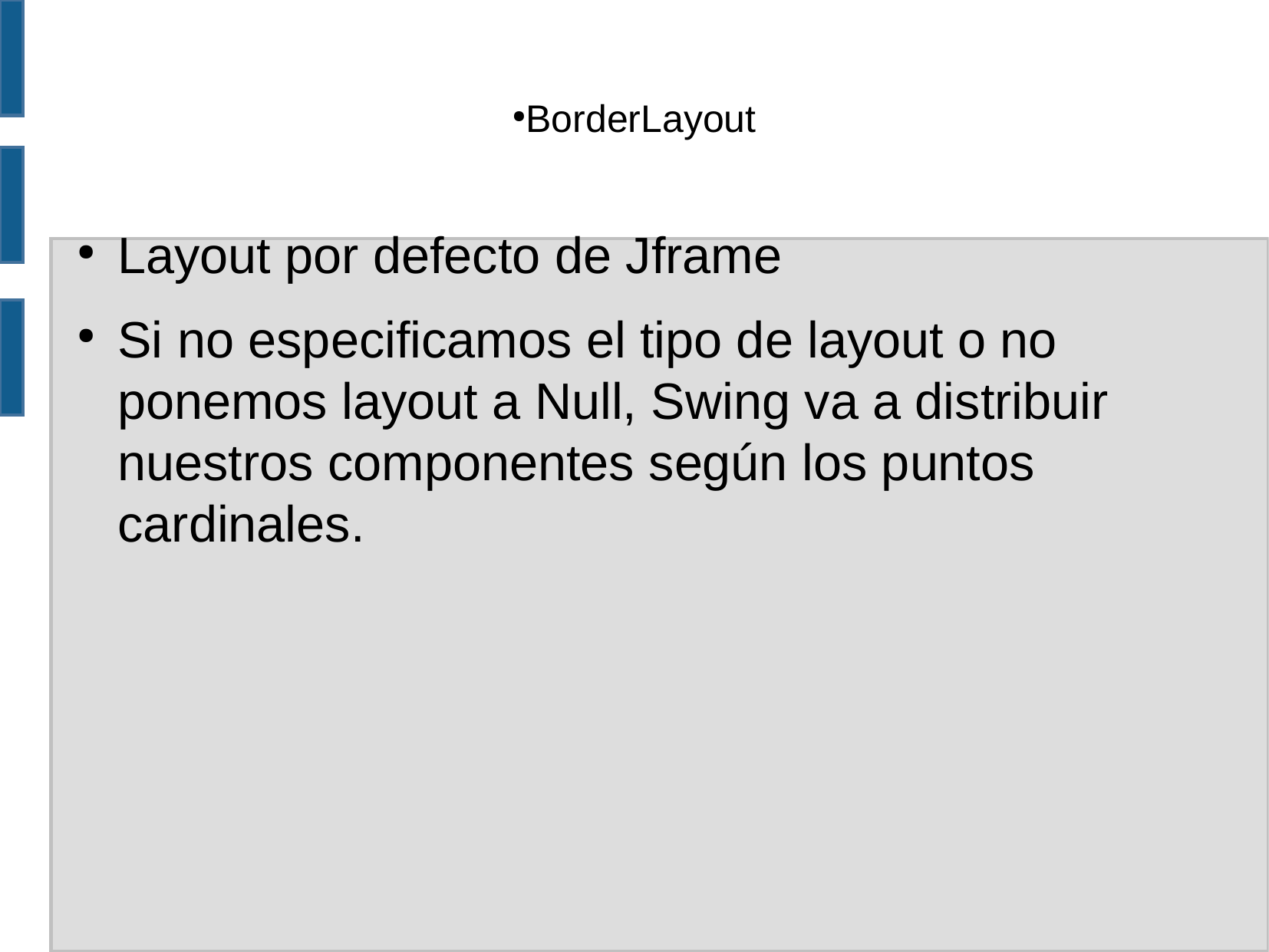

BorderLayout
Layout por defecto de Jframe
Si no especificamos el tipo de layout o no ponemos layout a Null, Swing va a distribuir nuestros componentes según los puntos cardinales.